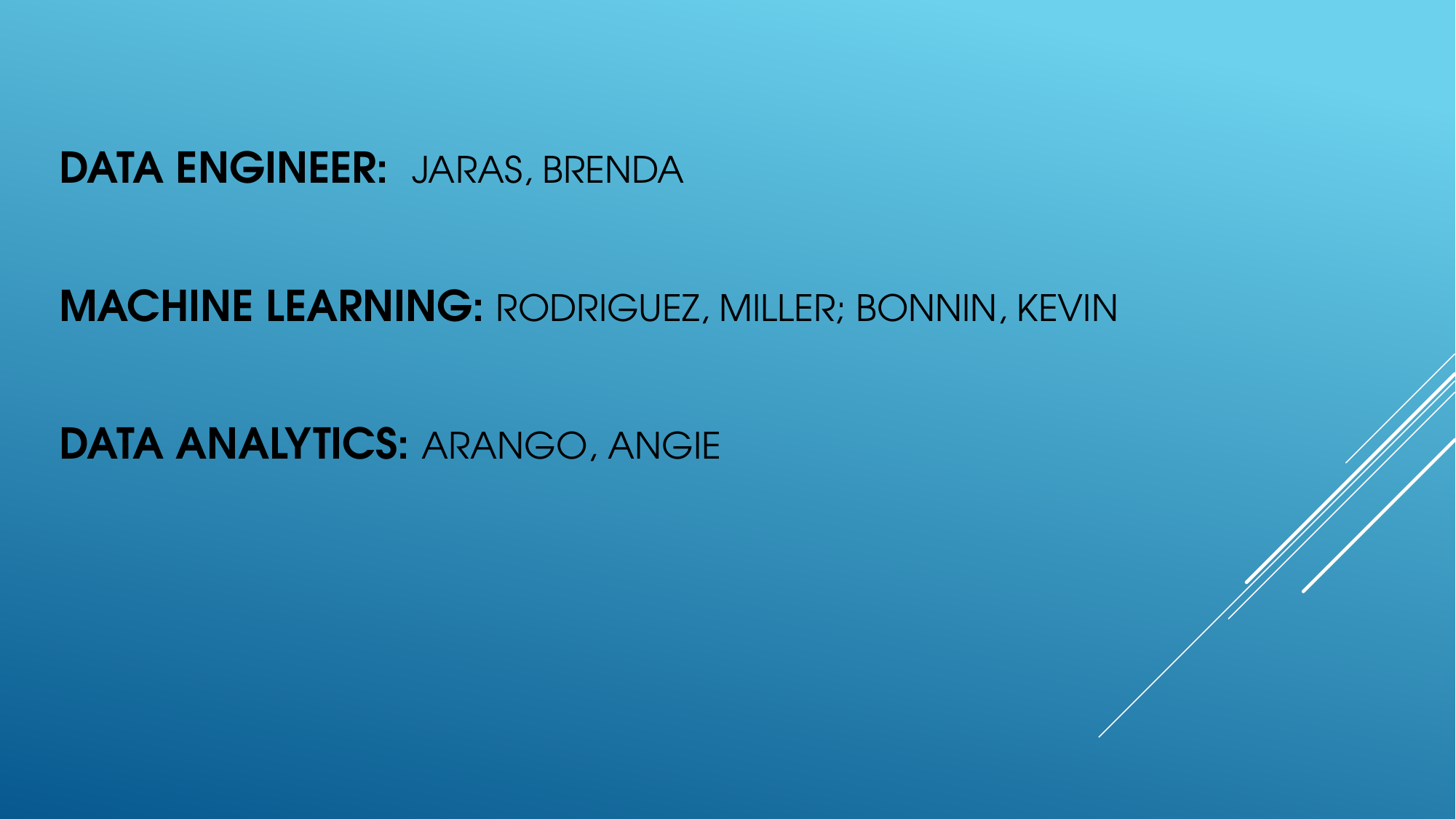

# DATA engineer:  Jaras, Brenda machine learning: Rodriguez, Miller; Bonnin, Kevin data analytics: Arango, Angie